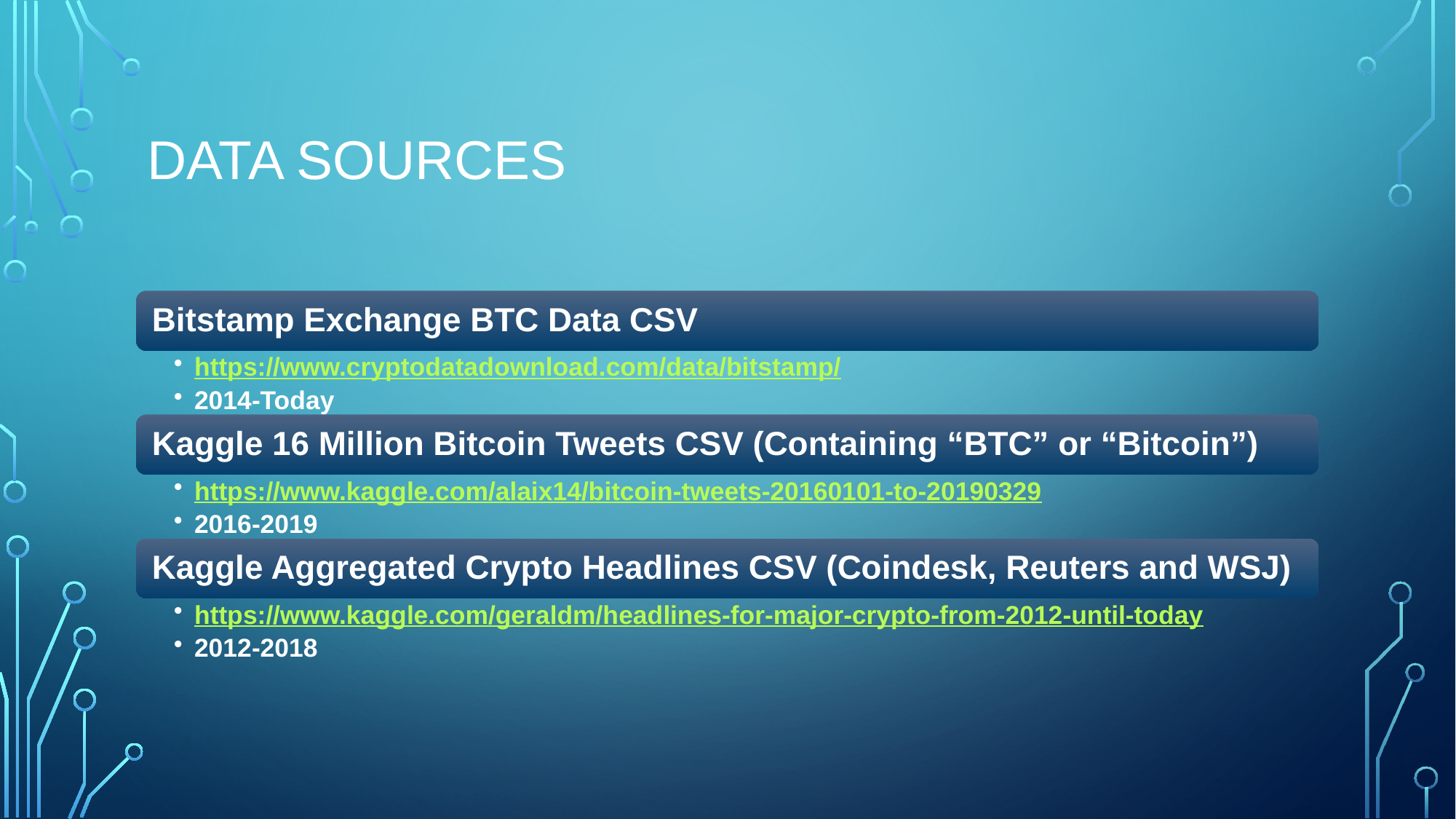

# Data Sources
Bitstamp Exchange BTC Data CSV
https://www.cryptodatadownload.com/data/bitstamp/
2014-Today
Kaggle 16 Million Bitcoin Tweets CSV (Containing “BTC” or “Bitcoin”)
https://www.kaggle.com/alaix14/bitcoin-tweets-20160101-to-20190329
2016-2019
Kaggle Aggregated Crypto Headlines CSV (Coindesk, Reuters and WSJ)
https://www.kaggle.com/geraldm/headlines-for-major-crypto-from-2012-until-today
2012-2018